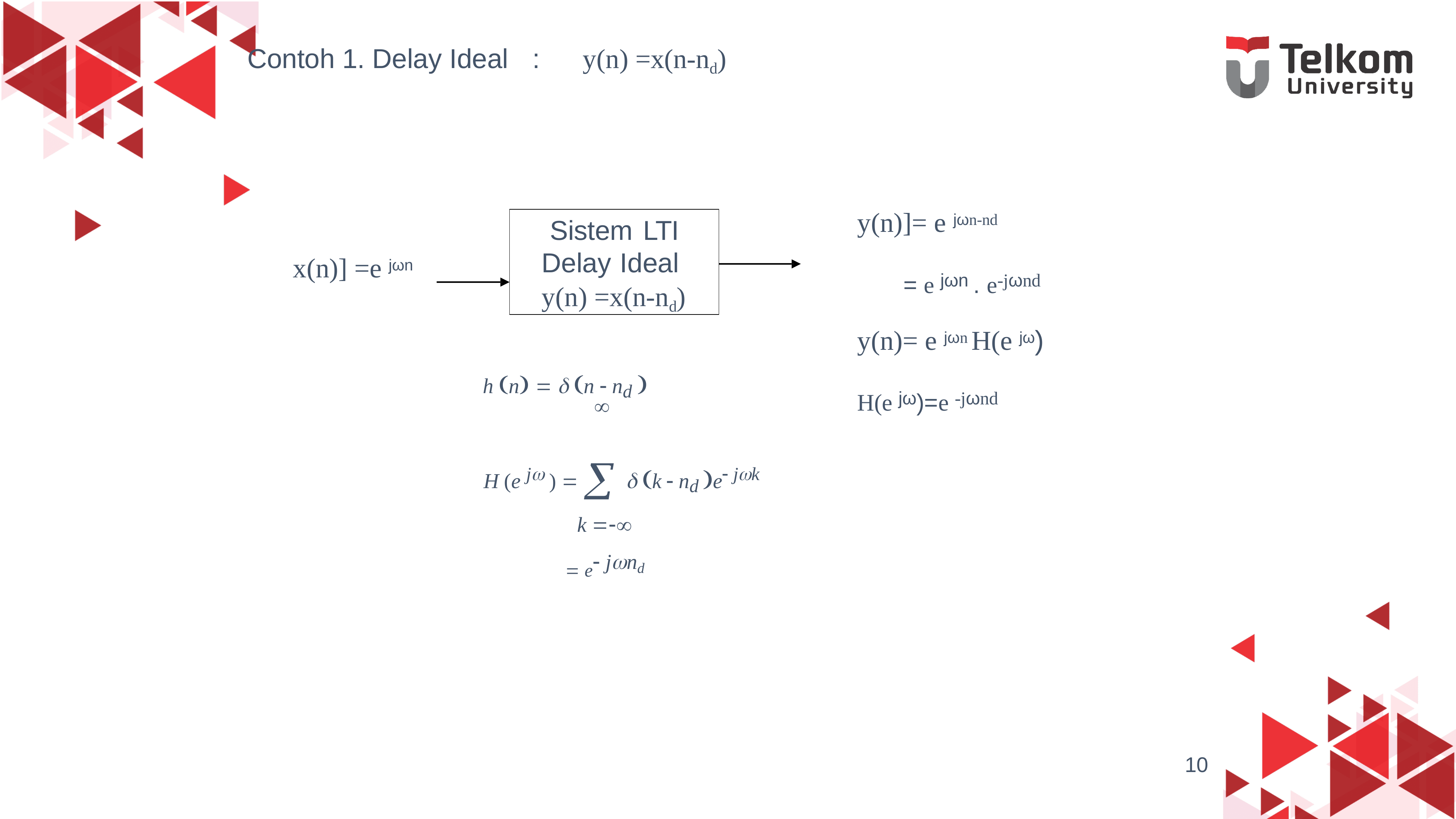

:	y(n) =x(n-nd)
Contoh 1. Delay Ideal
y(n)]= e jωn-nd
= e jωn . e-jωnd
y(n)= e jωn H(e jω)
H(e jω)=e -jωnd
Sistem LTI  Delay Ideal  y(n) =x(n-nd)
x(n)] =e jωn

h (n) = δ (n − nd )
H (e jω ) = ∑ δ (k − nd )e− jωk
k =−∞
= e− jωnd
∞
10
Edisi Semester 1 17/18 EYH